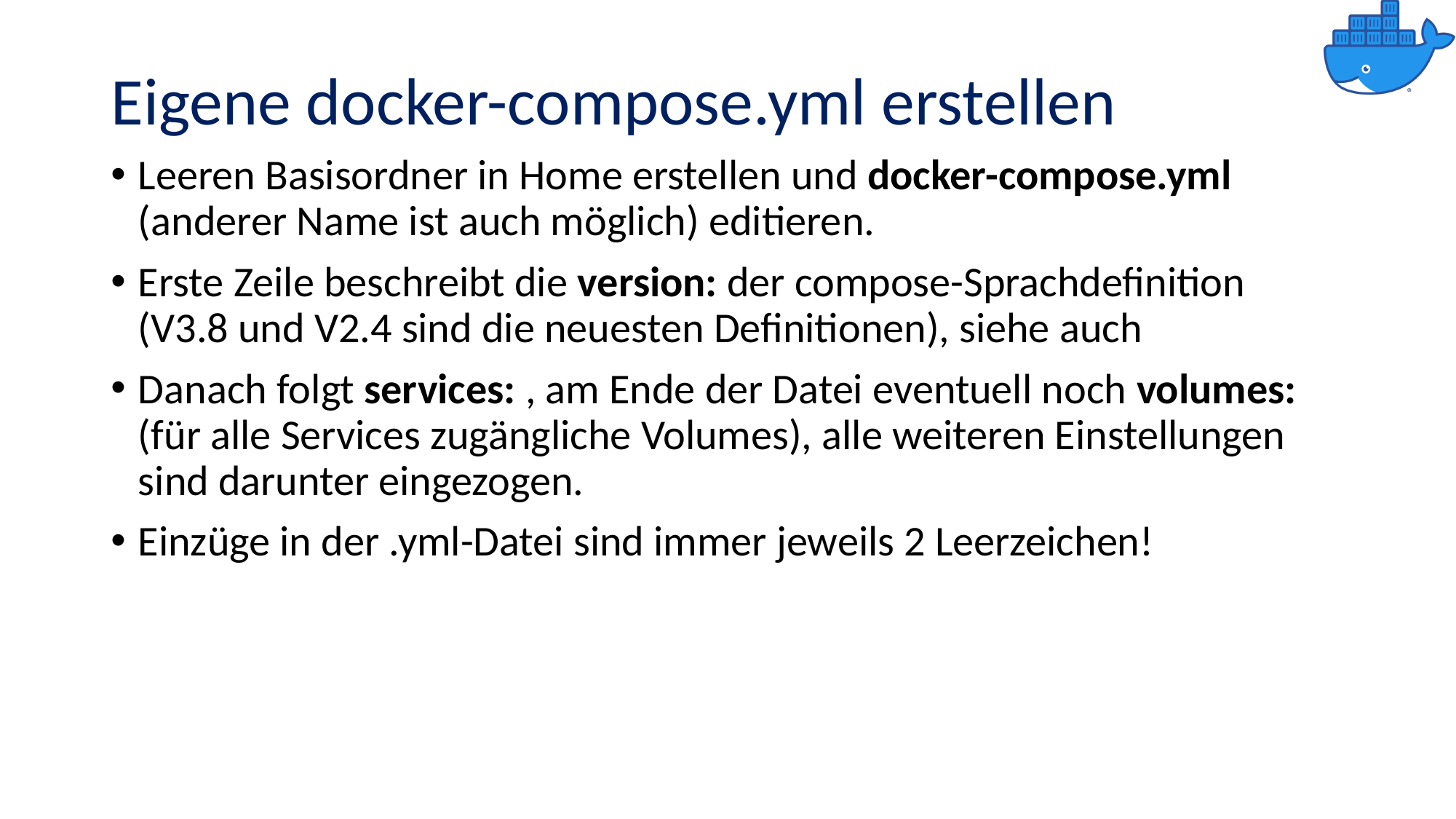

# Eigene docker-compose.yml erstellen
Leeren Basisordner in Home erstellen und docker-compose.yml (anderer Name ist auch möglich) editieren.
Erste Zeile beschreibt die version: der compose-Sprachdefinition (V3.8 und V2.4 sind die neuesten Definitionen), siehe auch
Danach folgt services: , am Ende der Datei eventuell noch volumes: (für alle Services zugängliche Volumes), alle weiteren Einstellungen sind darunter eingezogen.
Einzüge in der .yml-Datei sind immer jeweils 2 Leerzeichen!